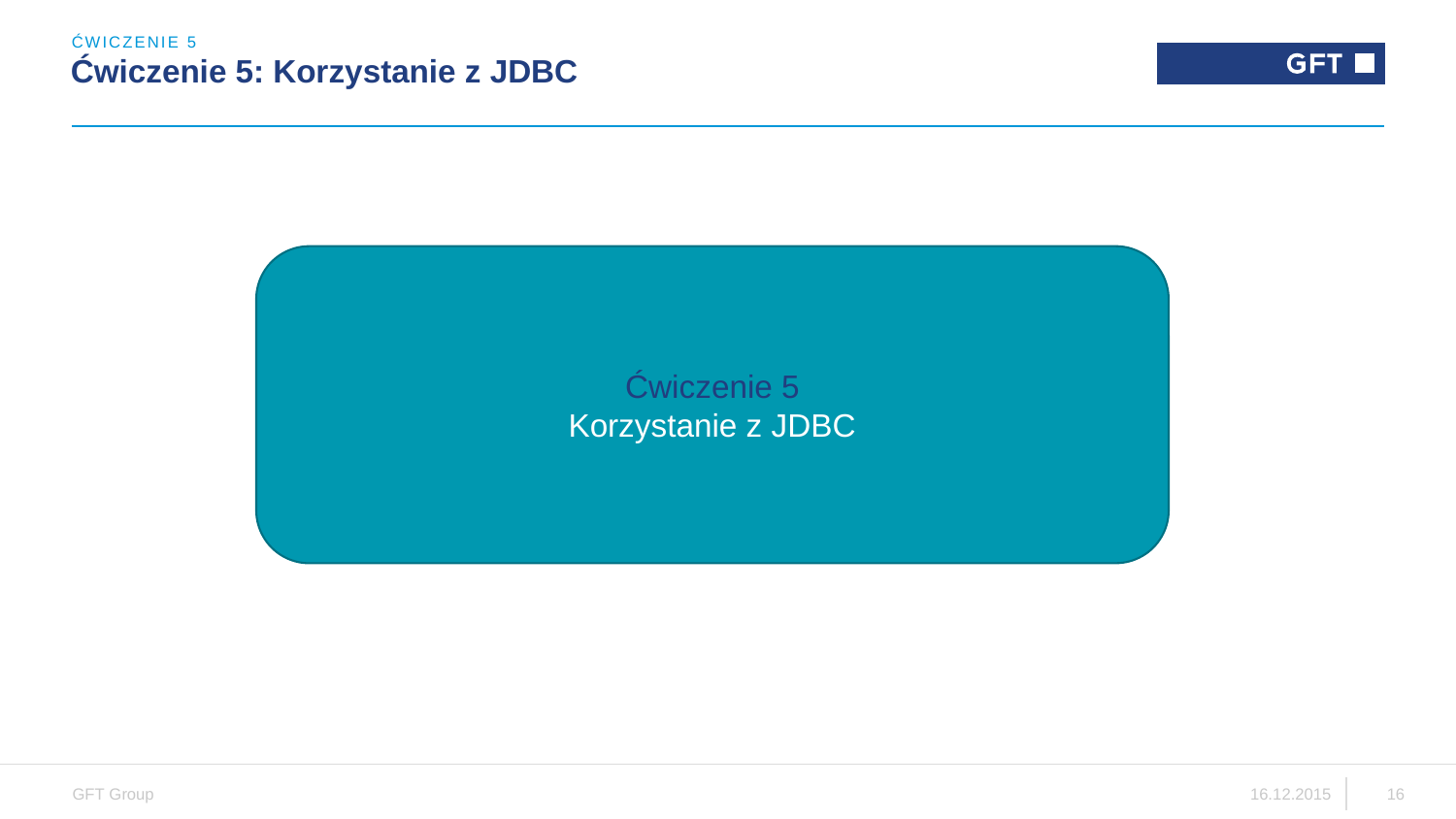

ĆWICZENIE 5
# Ćwiczenie 5: Korzystanie z JDBC
Ćwiczenie 5
Korzystanie z JDBC